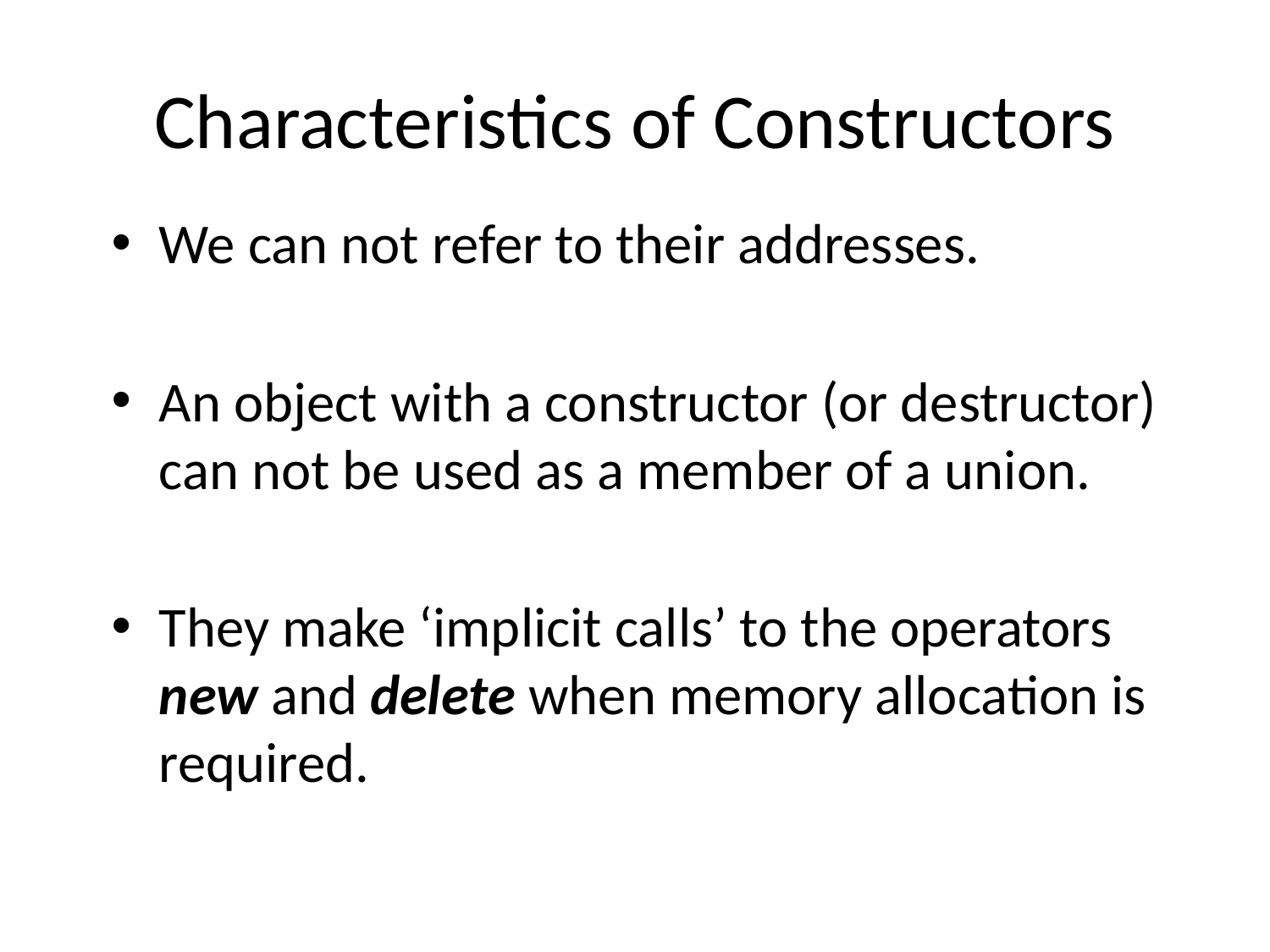

# Characteristics of Constructors
We can not refer to their addresses.

An object with a constructor (or destructor) can not be used as a member of a union.

They make ‘implicit calls’ to the operators new and delete when memory allocation is required.